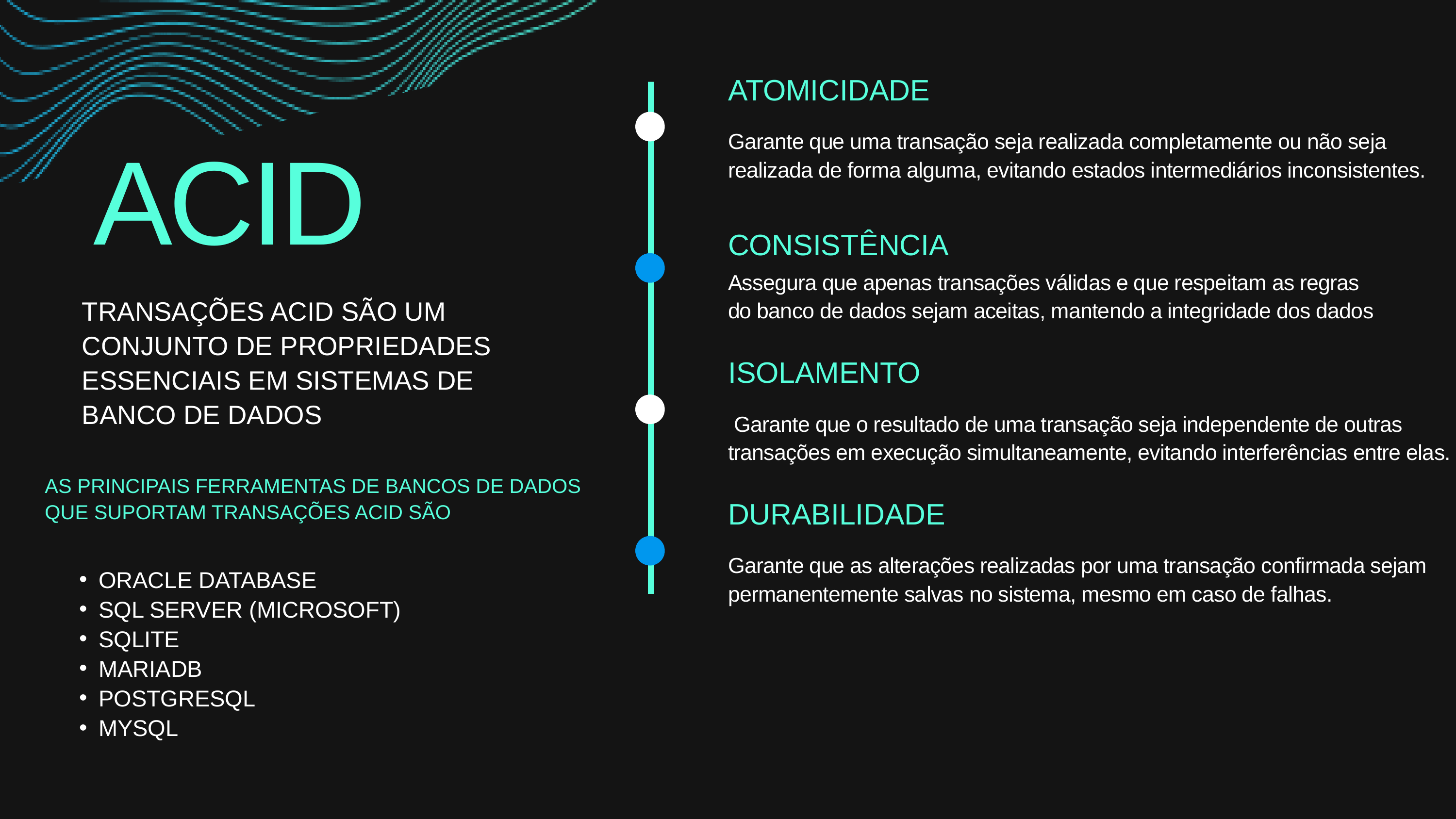

ATOMICIDADE
Garante que uma transação seja realizada completamente ou não seja realizada de forma alguma, evitando estados intermediários inconsistentes.

ACID
CONSISTÊNCIA

Assegura que apenas transações válidas e que respeitam as regras do banco de dados sejam aceitas, mantendo a integridade dos dados
TRANSAÇÕES ACID SÃO UM CONJUNTO DE PROPRIEDADES ESSENCIAIS EM SISTEMAS DE BANCO DE DADOS
ISOLAMENTO
 Garante que o resultado de uma transação seja independente de outras transações em execução simultaneamente, evitando interferências entre elas.

AS PRINCIPAIS FERRAMENTAS DE BANCOS DE DADOS QUE SUPORTAM TRANSAÇÕES ACID SÃO

DURABILIDADE
Garante que as alterações realizadas por uma transação confirmada sejam permanentemente salvas no sistema, mesmo em caso de falhas.

ORACLE DATABASE
SQL SERVER (MICROSOFT)
SQLITE
MARIADB
POSTGRESQL
MYSQL